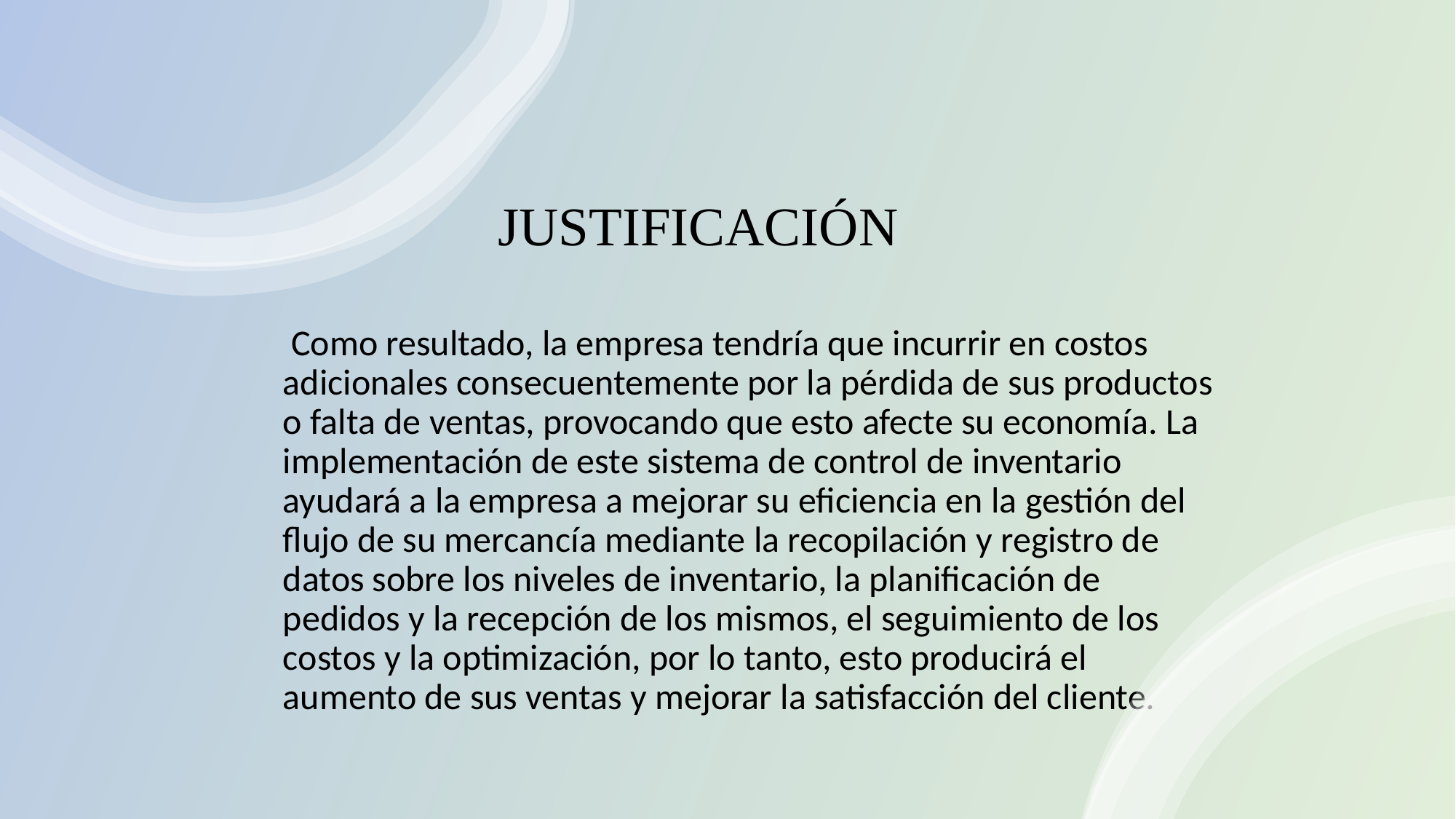

# JUSTIFICACIÓN
 Como resultado, la empresa tendría que incurrir en costos adicionales consecuentemente por la pérdida de sus productos o falta de ventas, provocando que esto afecte su economía. La implementación de este sistema de control de inventario ayudará a la empresa a mejorar su eficiencia en la gestión del flujo de su mercancía mediante la recopilación y registro de datos sobre los niveles de inventario, la planificación de pedidos y la recepción de los mismos, el seguimiento de los costos y la optimización, por lo tanto, esto producirá el aumento de sus ventas y mejorar la satisfacción del cliente.